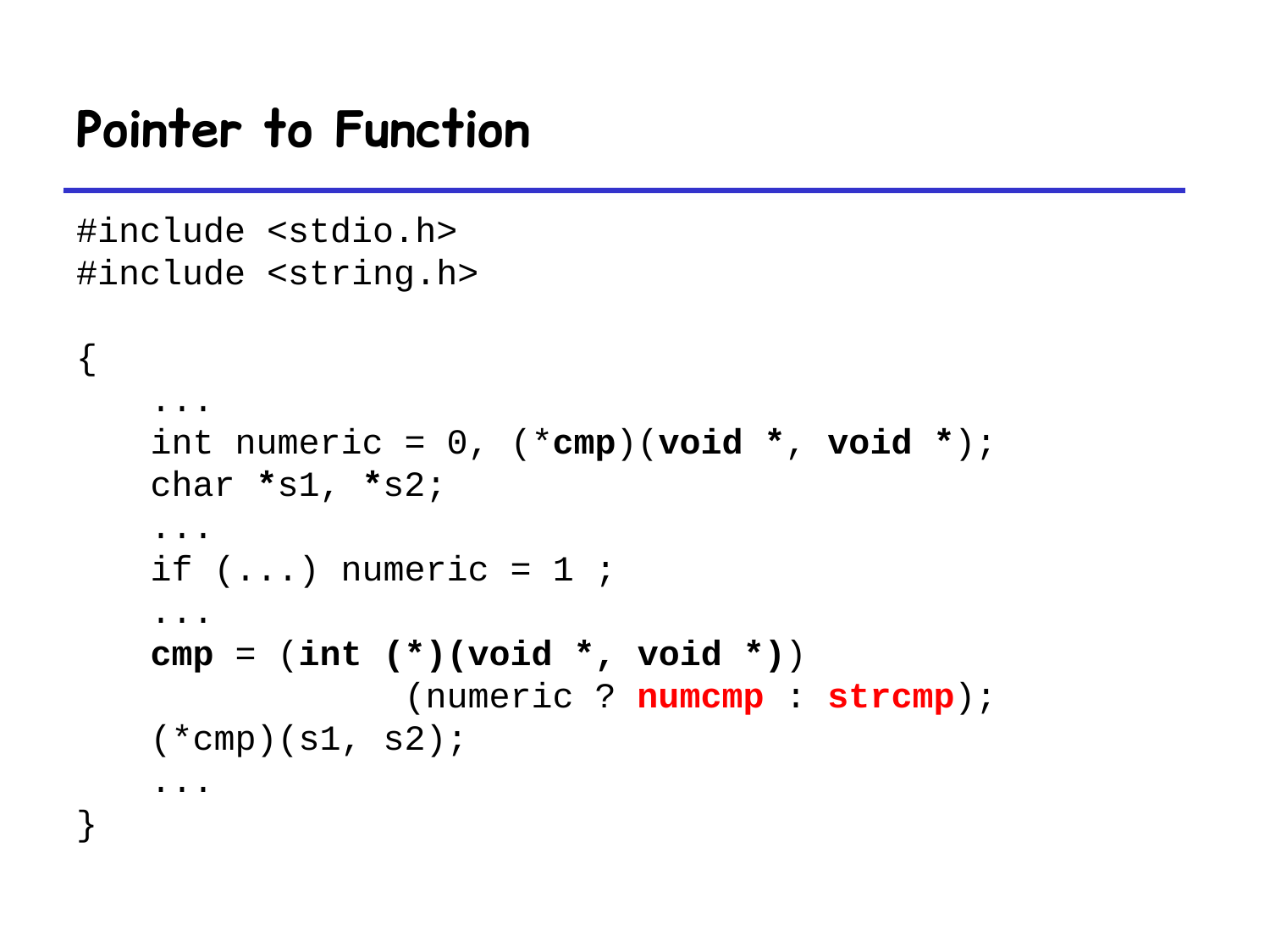

# Pointer to Function
#include <stdio.h>
#include <string.h>

{
	...
	int numeric = 0, (*cmp)(void *, void *);
	char *s1, *s2;
	...
	if (...) numeric = 1 ;
	...
	cmp = (int (*)(void *, void *))
		(numeric ? numcmp : strcmp);
	(*cmp)(s1, s2);
	...
}